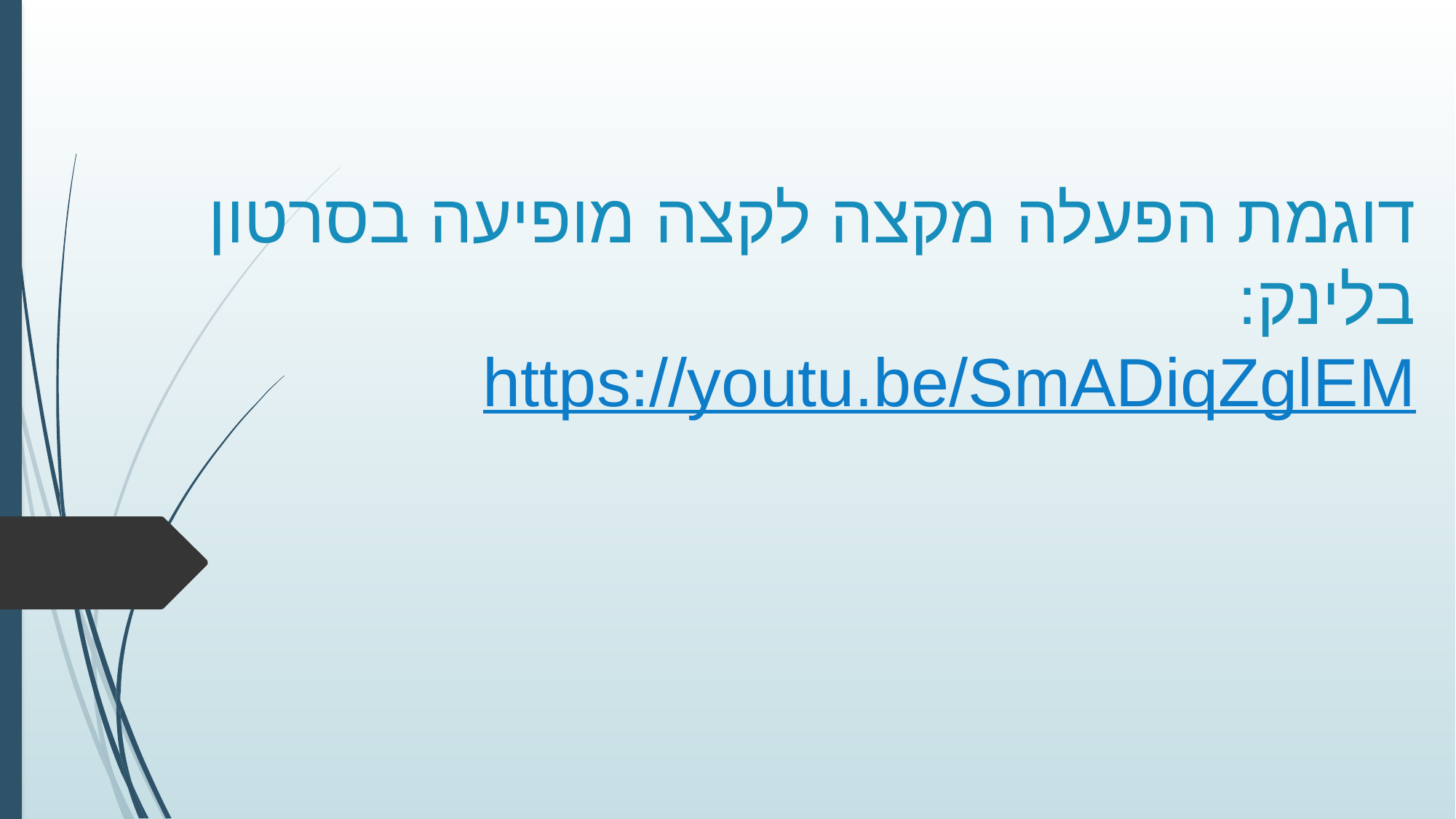

דוגמת הפעלה מקצה לקצה מופיעה בסרטון בלינק:
https://youtu.be/SmADiqZglEM